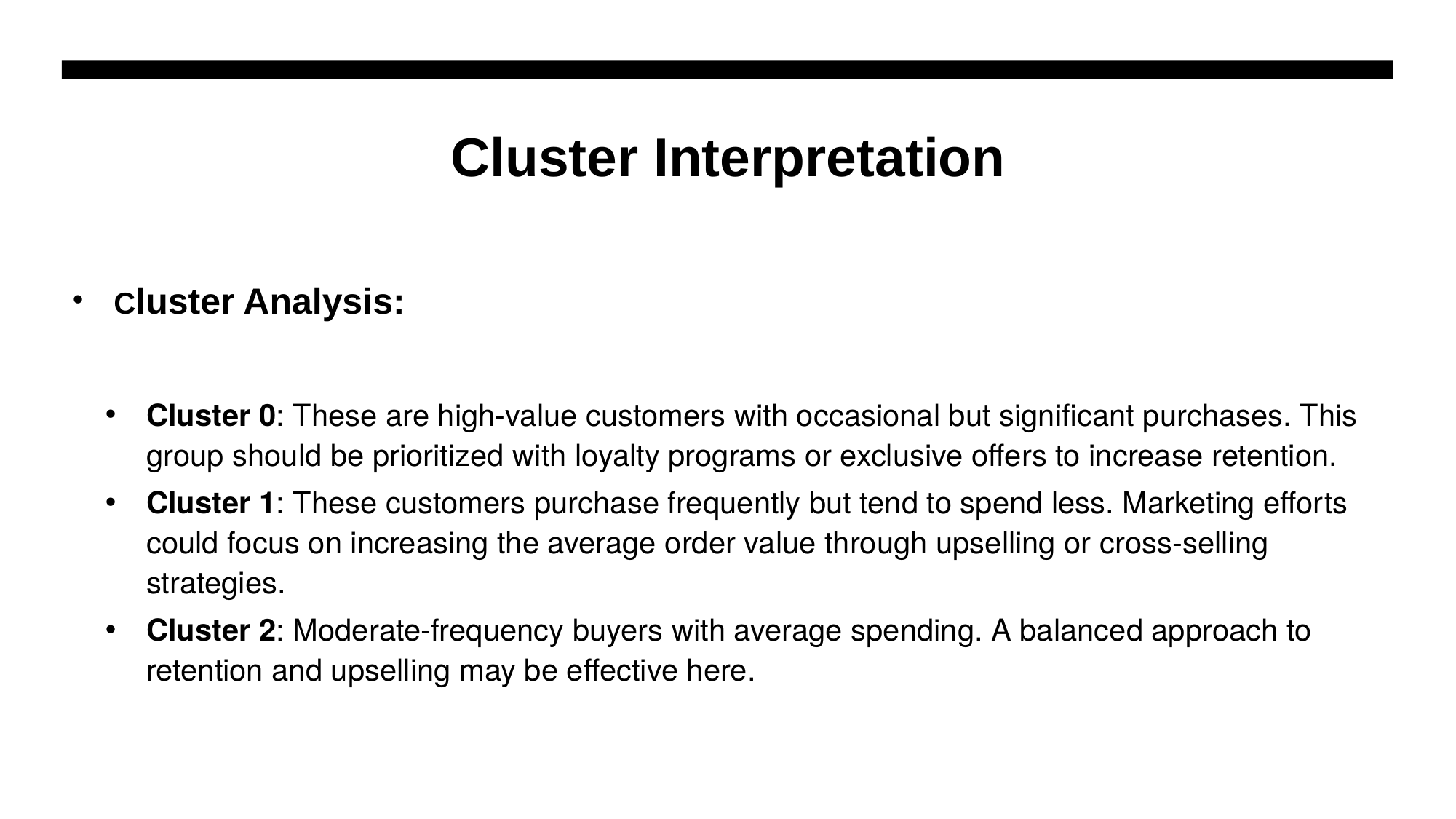

# Cluster Interpretation
Cluster Analysis:

Cluster 0: These are high-value customers with occasional but significant purchases. This group should be prioritized with loyalty programs or exclusive offers to increase retention.
Cluster 1: These customers purchase frequently but tend to spend less. Marketing efforts could focus on increasing the average order value through upselling or cross-selling strategies.
Cluster 2: Moderate-frequency buyers with average spending. A balanced approach to retention and upselling may be effective here.